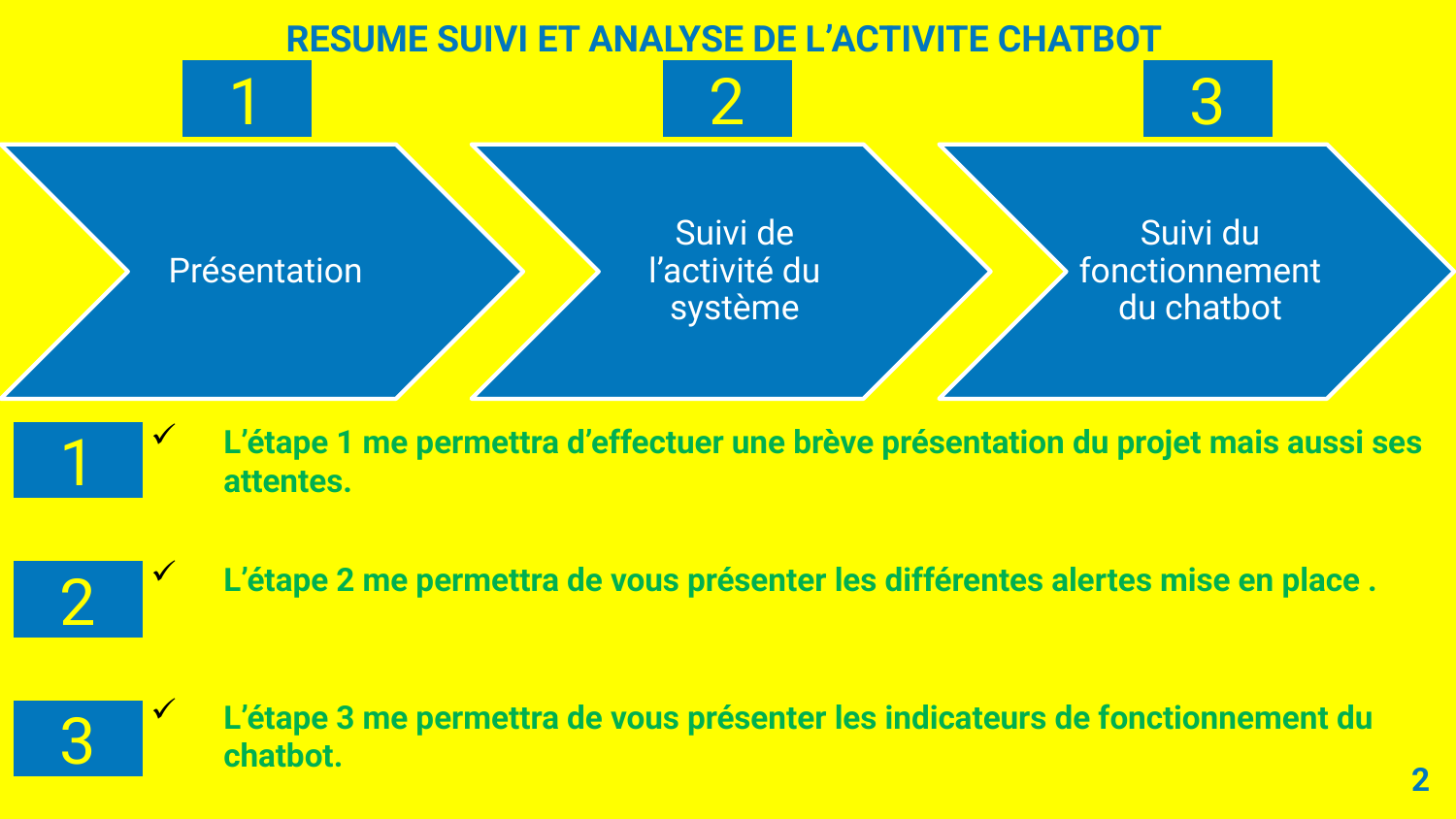

# RESUME SUIVI ET ANALYSE DE L’ACTIVITE CHATBOT
1
2
3
Présentation
Suivi de l’activité du système
Suivi du fonctionnement du chatbot
L’étape 1 me permettra d’effectuer une brève présentation du projet mais aussi ses attentes.
1
L’étape 2 me permettra de vous présenter les différentes alertes mise en place .
2
L’étape 3 me permettra de vous présenter les indicateurs de fonctionnement du chatbot.
3
2